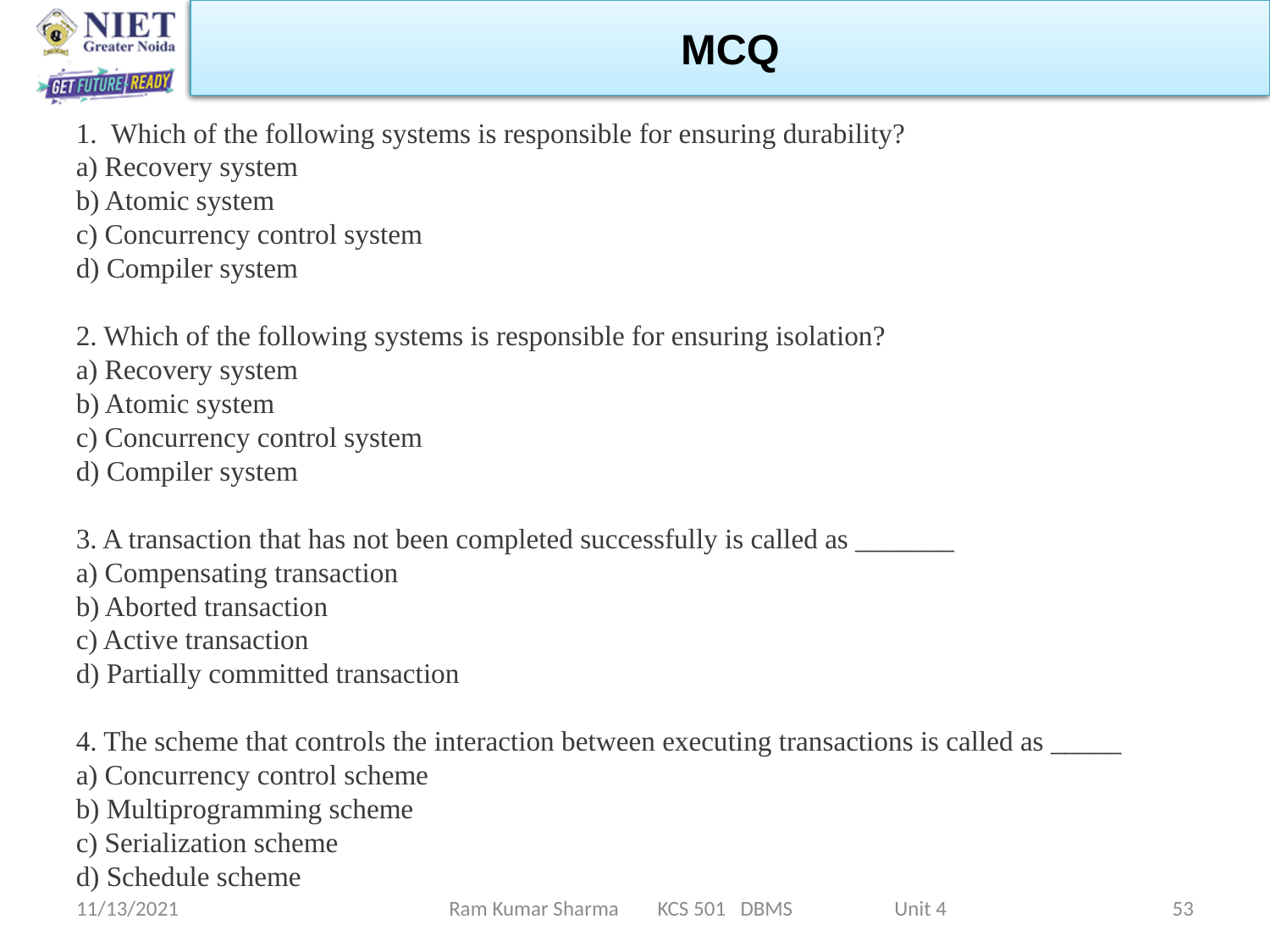

MCQ
1.  Which of the following systems is responsible for ensuring durability?
a) Recovery system
b) Atomic system
c) Concurrency control system
d) Compiler system

2. Which of the following systems is responsible for ensuring isolation?
a) Recovery system
b) Atomic system
c) Concurrency control system
d) Compiler system

3. A transaction that has not been completed successfully is called as _______
a) Compensating transaction
b) Aborted transaction
c) Active transaction
d) Partially committed transaction

4. The scheme that controls the interaction between executing transactions is called as _____
a) Concurrency control scheme
b) Multiprogramming scheme
c) Serialization scheme
d) Schedule scheme
11/13/2021
Ram Kumar Sharma        KCS 501   DBMS                     Unit 4
53